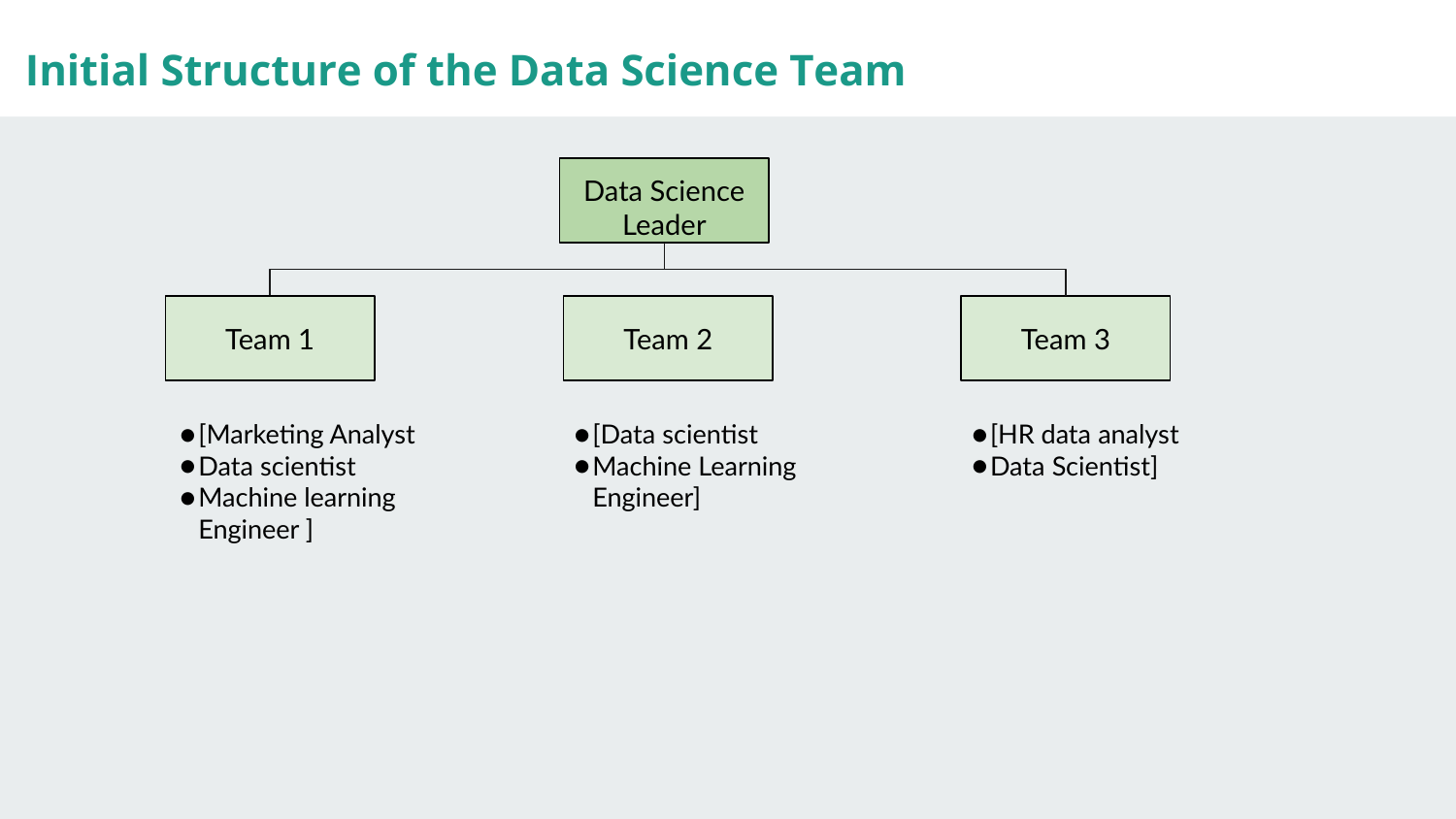

Initial Structure of the Data Science Team

Data Science Leader
Team 1
Team 2
Team 3
[Marketing Analyst
Data scientist
Machine learning Engineer ]

[Data scientist
Machine Learning Engineer]
[HR data analyst
Data Scientist]